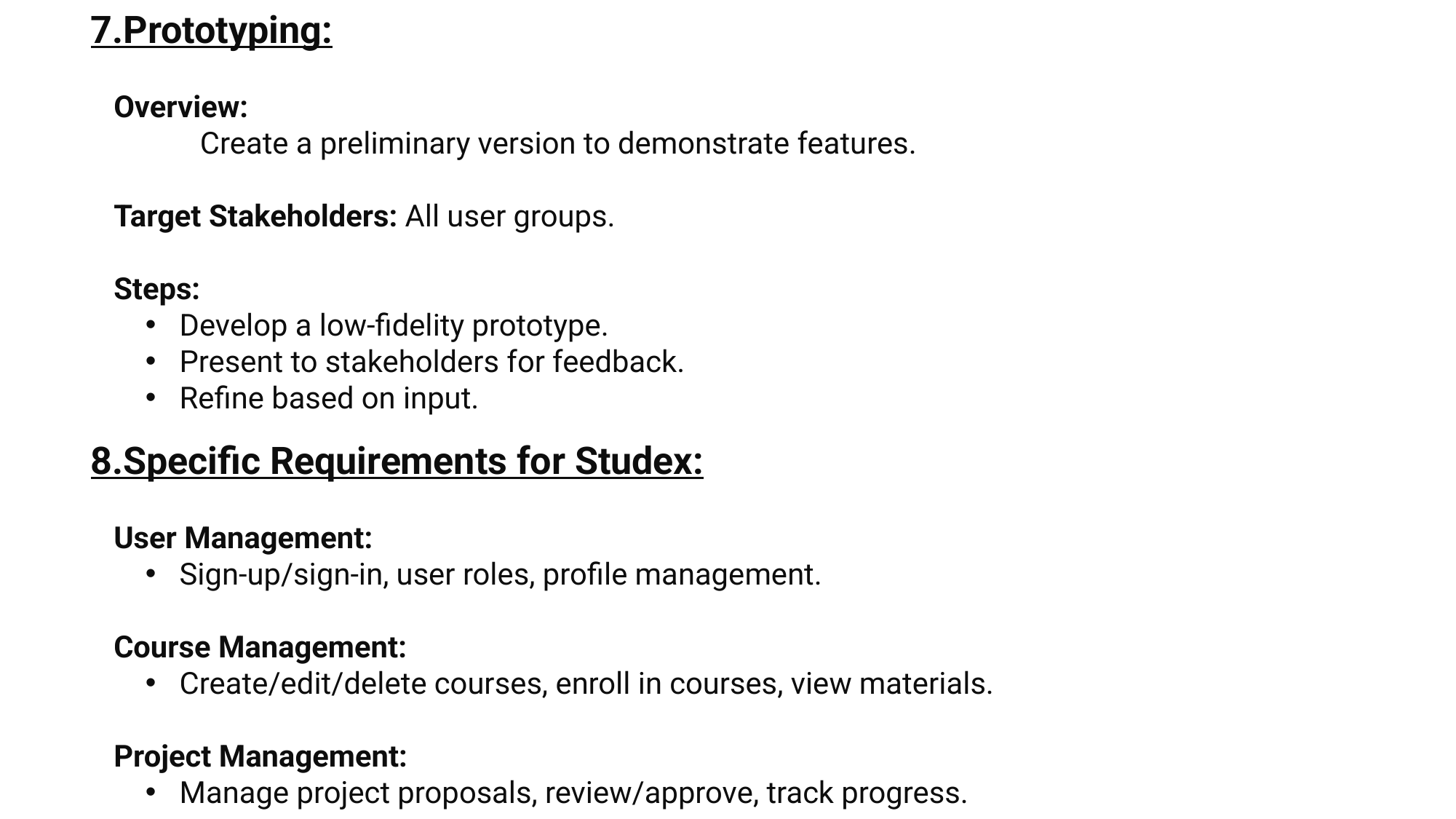

7.Prototyping:

   Overview:
	Create a preliminary version to demonstrate features.

   Target Stakeholders: All user groups.

   Steps:
Develop a low-fidelity prototype.
Present to stakeholders for feedback.
Refine based on input.
8.Specific Requirements for Studex:

   User Management:
Sign-up/sign-in, user roles, profile management.

   Course Management:
Create/edit/delete courses, enroll in courses, view materials.

   Project Management:
Manage project proposals, review/approve, track progress.